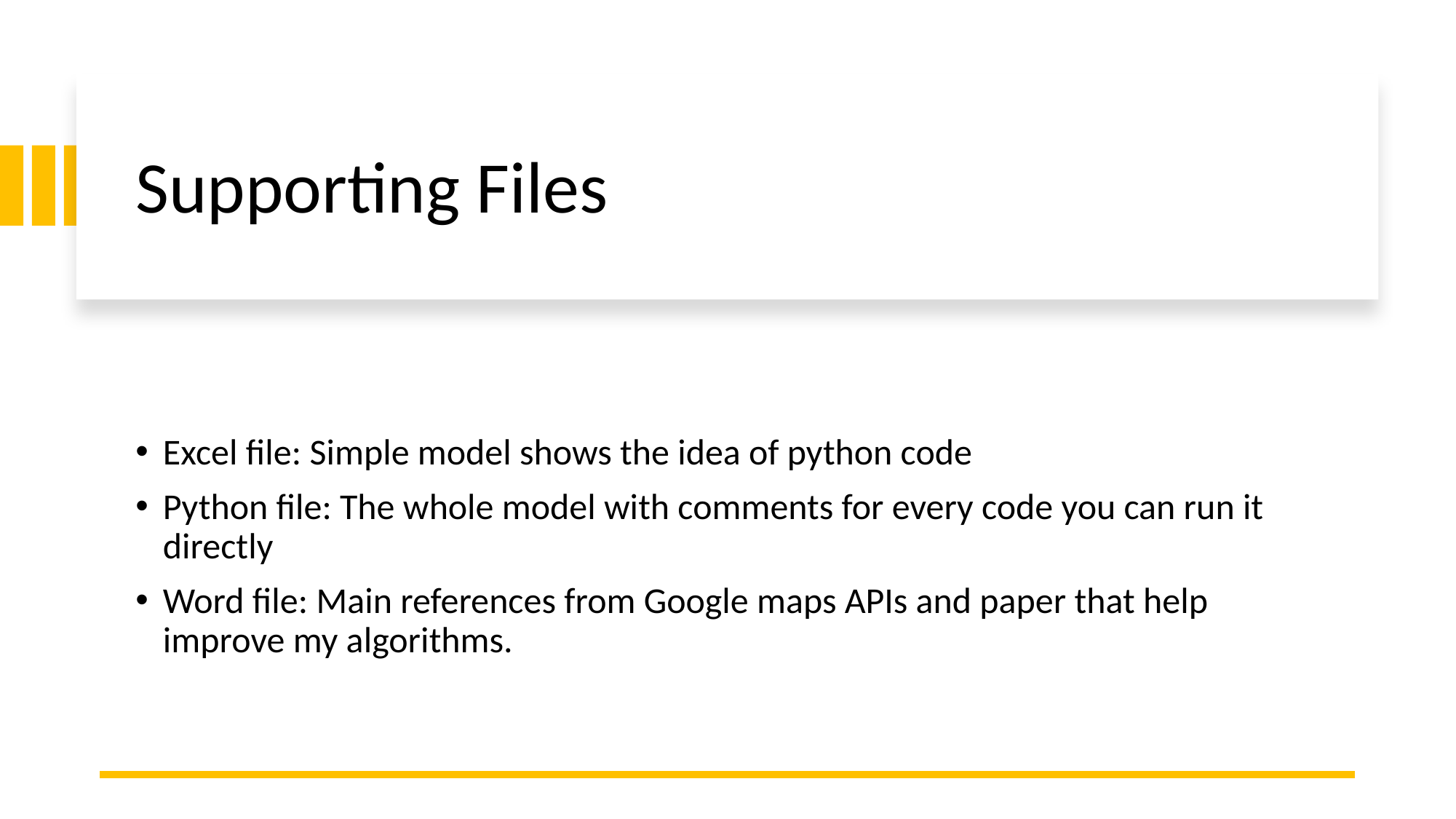

# Supporting Files

Excel file: Simple model shows the idea of python code
Python file: The whole model with comments for every code you can run it directly
Word file: Main references from Google maps APIs and paper that help improve my algorithms.